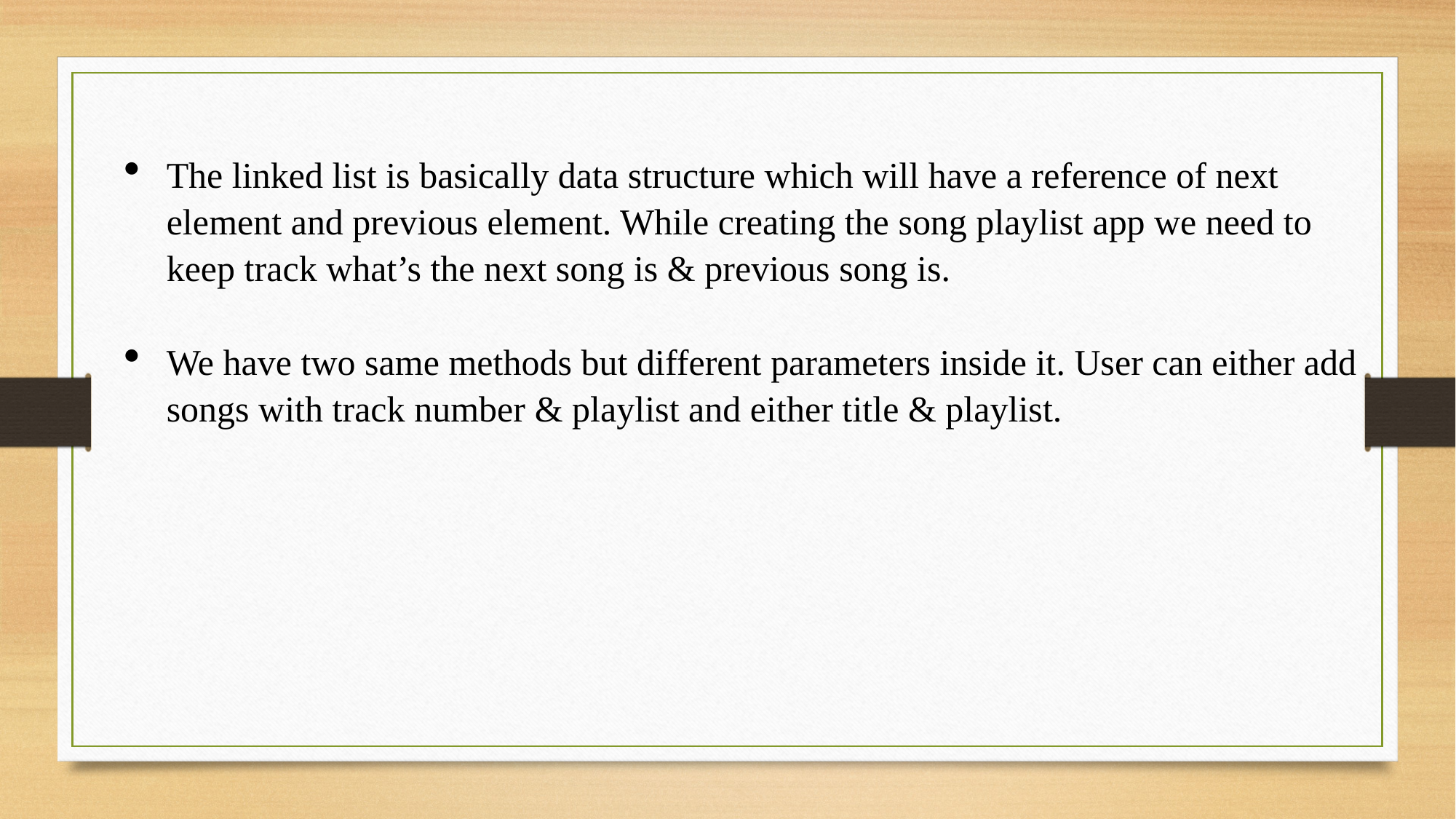

The linked list is basically data structure which will have a reference of next element and previous element. While creating the song playlist app we need to keep track what’s the next song is & previous song is.

We have two same methods but different parameters inside it. User can either add songs with track number & playlist and either title & playlist.